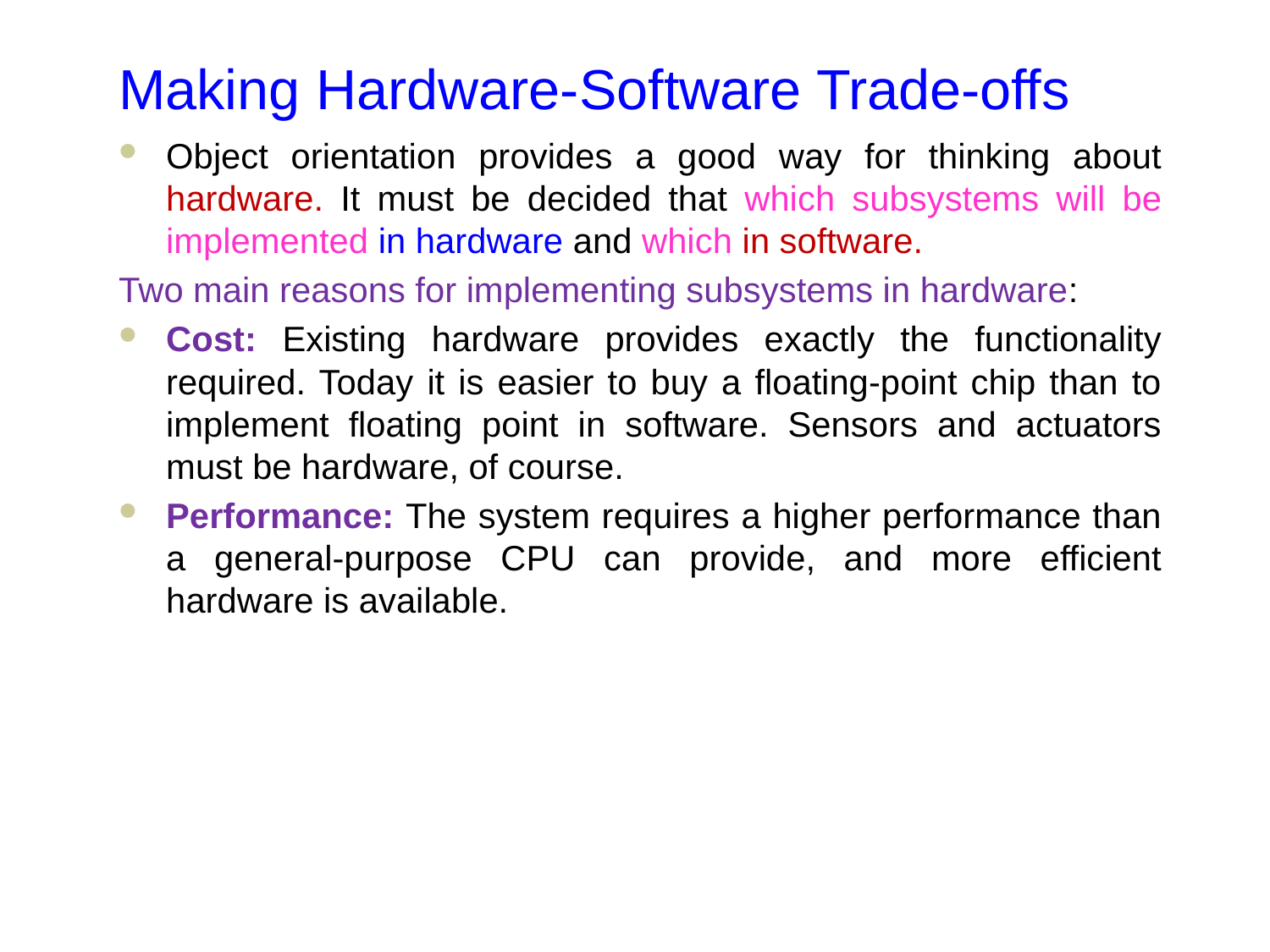

# Making Hardware-Software Trade-offs
Object orientation provides a good way for thinking about hardware. It must be decided that which subsystems will be implemented in hardware and which in software.
Two main reasons for implementing subsystems in hardware:
Cost: Existing hardware provides exactly the functionality required. Today it is easier to buy a floating-point chip than to implement floating point in software. Sensors and actuators must be hardware, of course.
Performance: The system requires a higher performance than a general-purpose CPU can provide, and more efficient hardware is available.